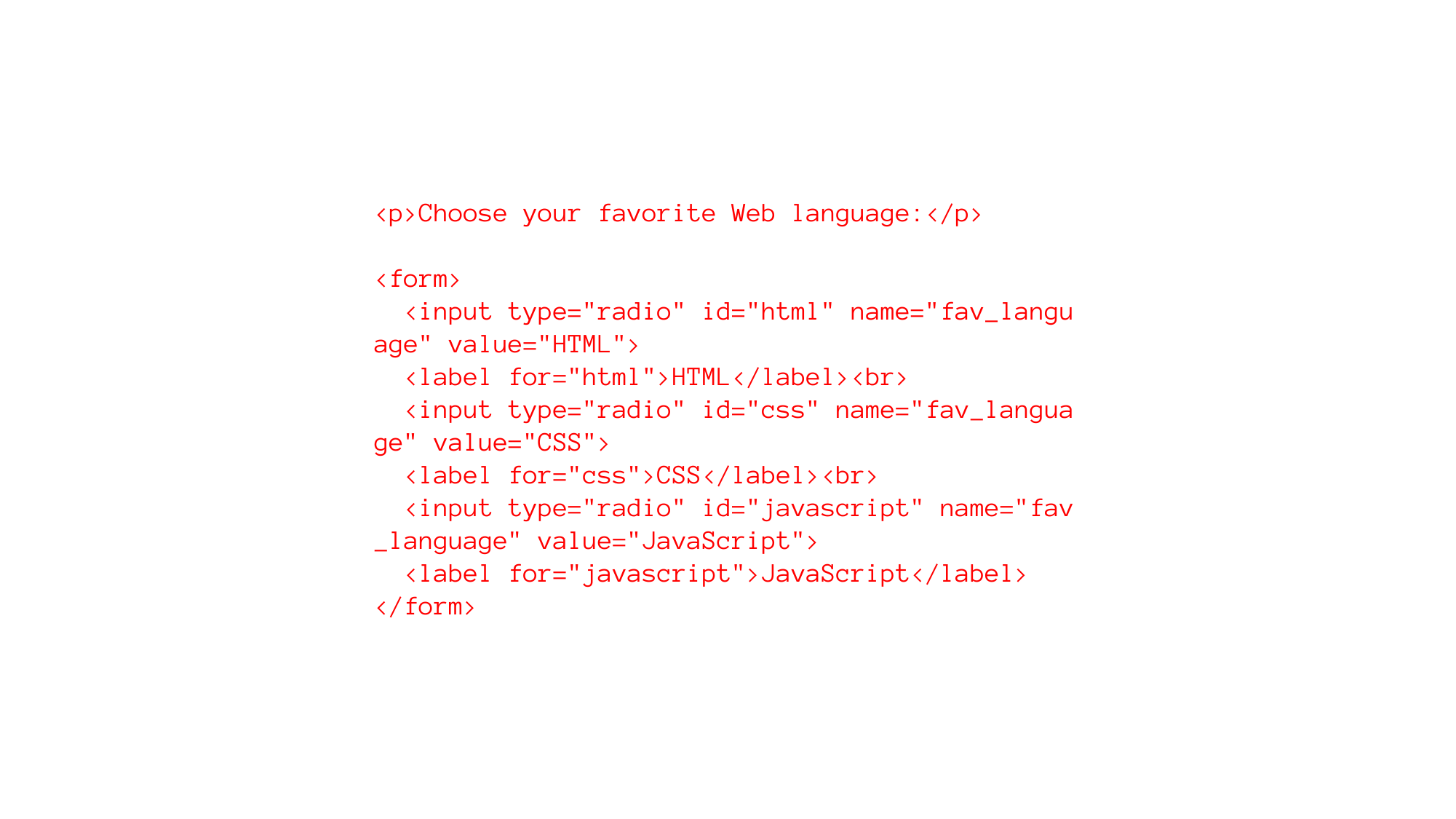

<p>Choose your favorite Web language:</p>
<form>
  <input type="radio" id="html" name="fav_language" value="HTML">
  <label for="html">HTML</label><br>
  <input type="radio" id="css" name="fav_language" value="CSS">
  <label for="css">CSS</label><br>
  <input type="radio" id="javascript" name="fav_language" value="JavaScript">
  <label for="javascript">JavaScript</label>
</form>